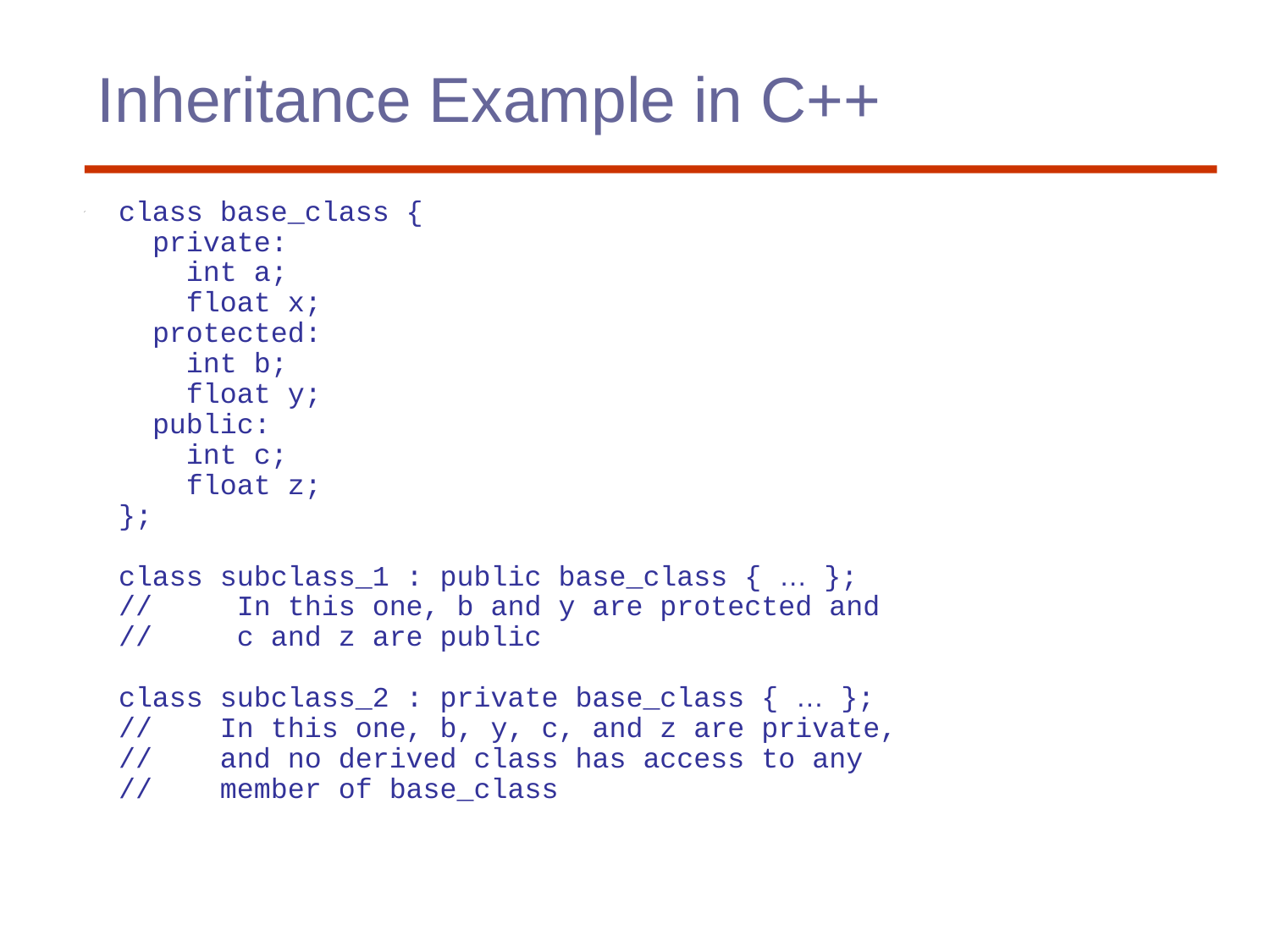

# Inheritance Example in C++
class base_class {
  private:
    int a;
    float x;
  protected:
    int b;
    float y;
  public:
    int c;
    float z;
};

class subclass_1 : public base_class { … };
//     In this one, b and y are protected and
//     c and z are public

class subclass_2 : private base_class { … };
//    In this one, b, y, c, and z are private,
//    and no derived class has access to any
//    member of base_class